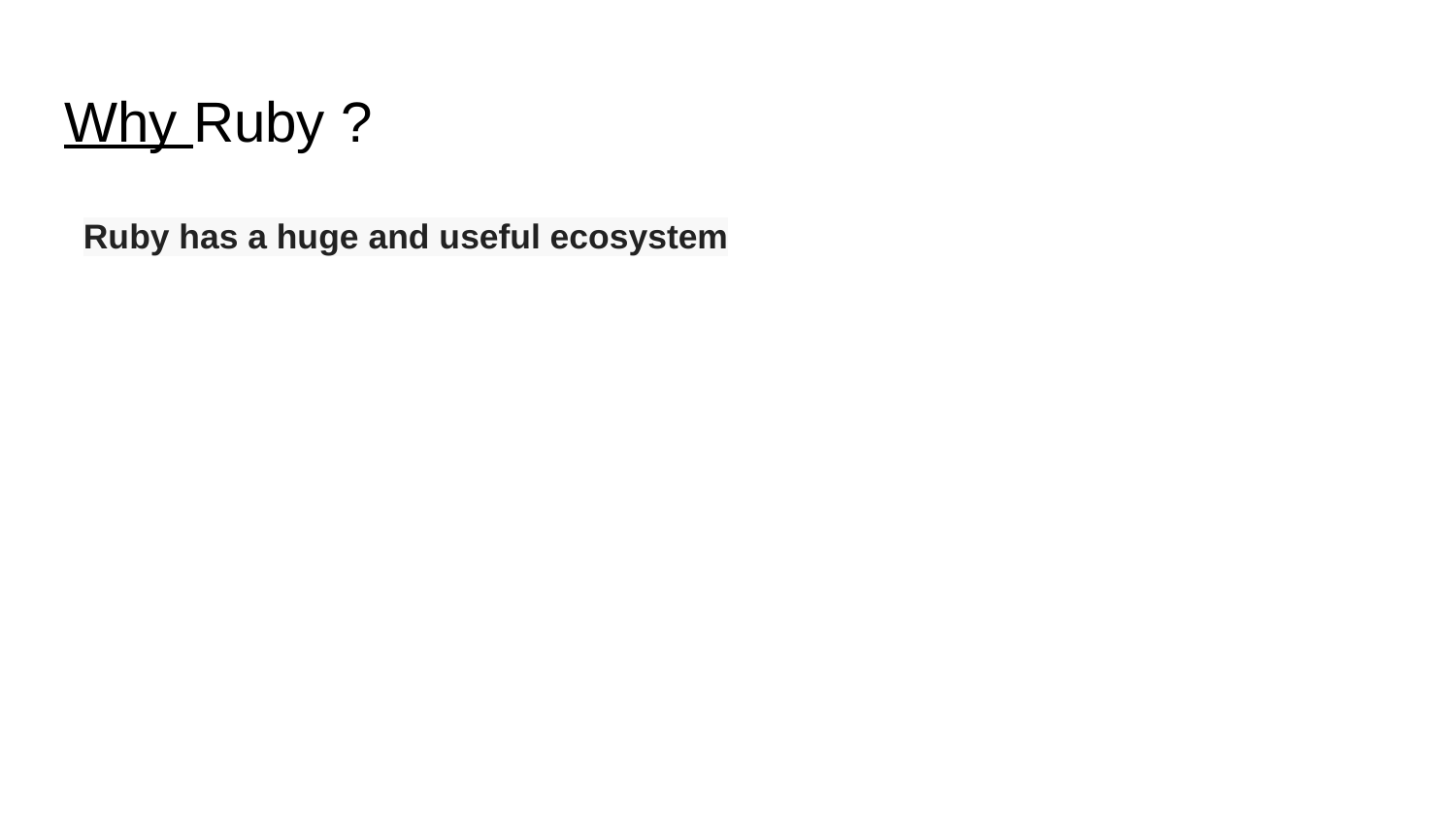

# Why Ruby ?
Ruby has a huge and useful ecosystem